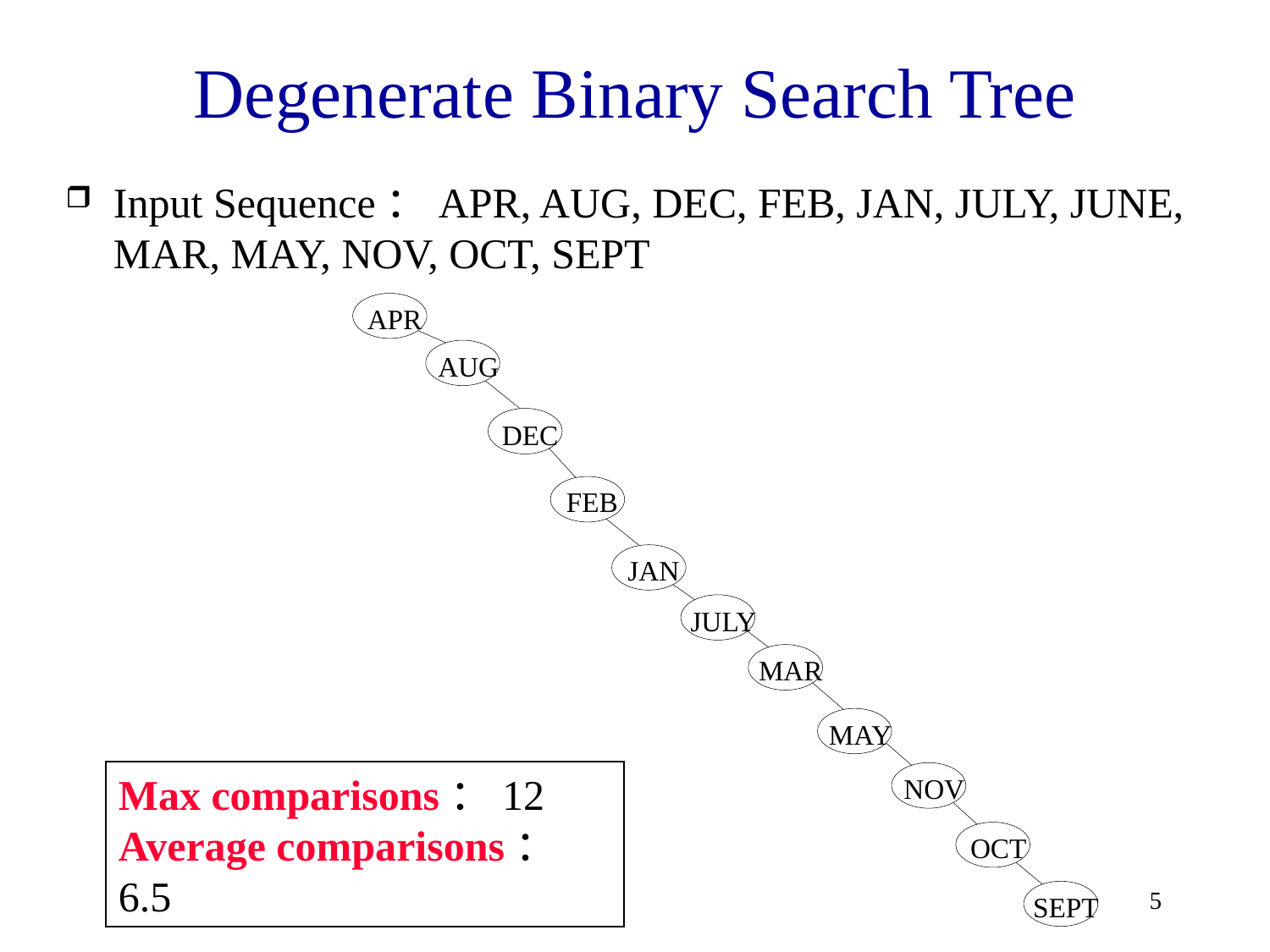

# Degenerate Binary Search Tree
Input Sequence：APR, AUG, DEC, FEB, JAN, JULY, JUNE, MAR, MAY, NOV, OCT, SEPT

APR

AUG

DEC

FEB

JAN

JULY

MAR

MAY

NOV

OCT

SEPT
Max comparisons：12
Average comparisons：6.5
5